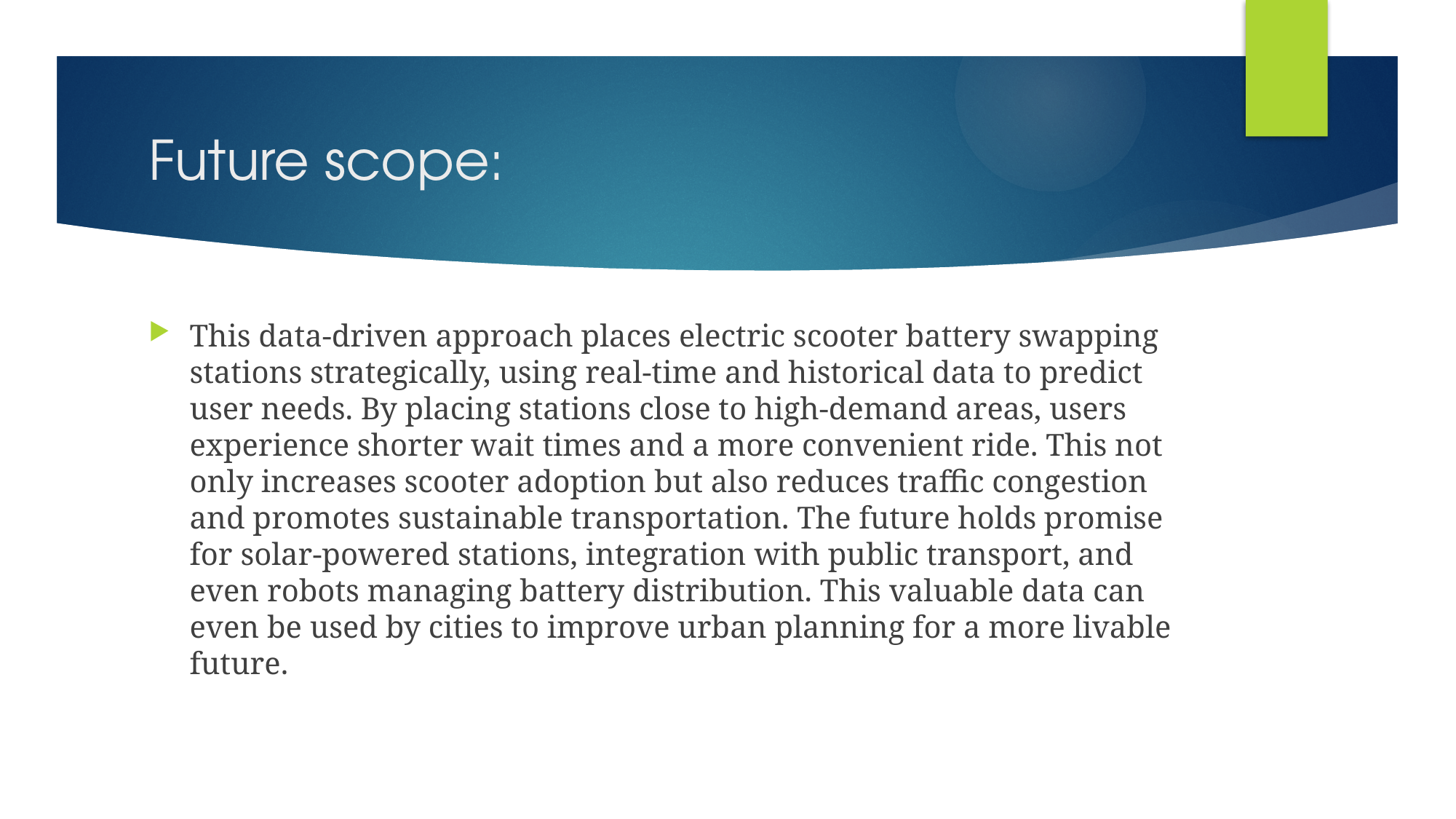

# Future scope:
This data-driven approach places electric scooter battery swapping stations strategically, using real-time and historical data to predict user needs. By placing stations close to high-demand areas, users experience shorter wait times and a more convenient ride. This not only increases scooter adoption but also reduces traffic congestion and promotes sustainable transportation. The future holds promise for solar-powered stations, integration with public transport, and even robots managing battery distribution. This valuable data can even be used by cities to improve urban planning for a more livable future.